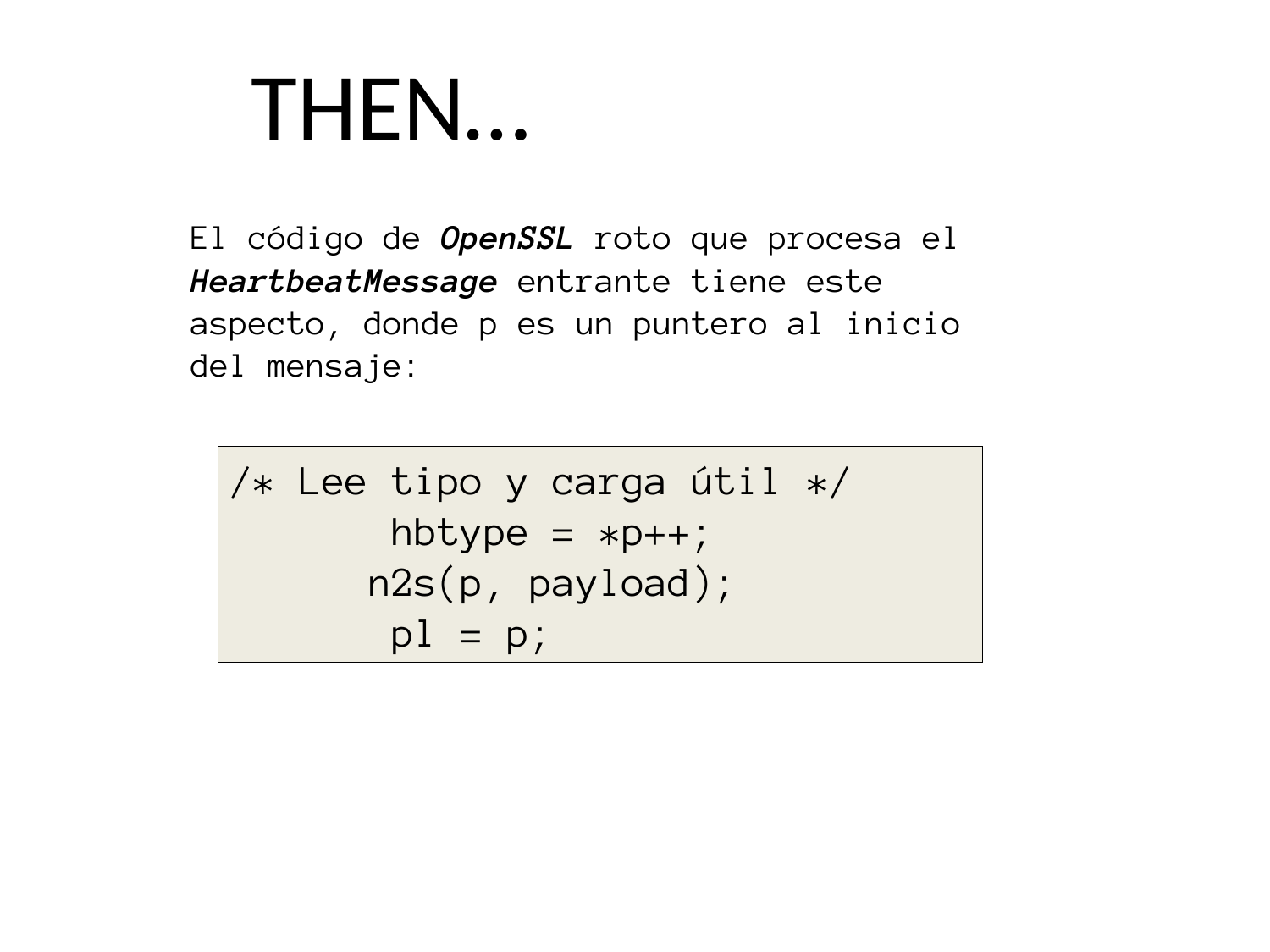

# THEN…
El código de OpenSSL roto que procesa el HeartbeatMessage entrante tiene este aspecto, donde p es un puntero al inicio del mensaje:
/* Lee tipo y carga útil */
       hbtype = *p++;
      n2s(p, payload);
       pl = p;